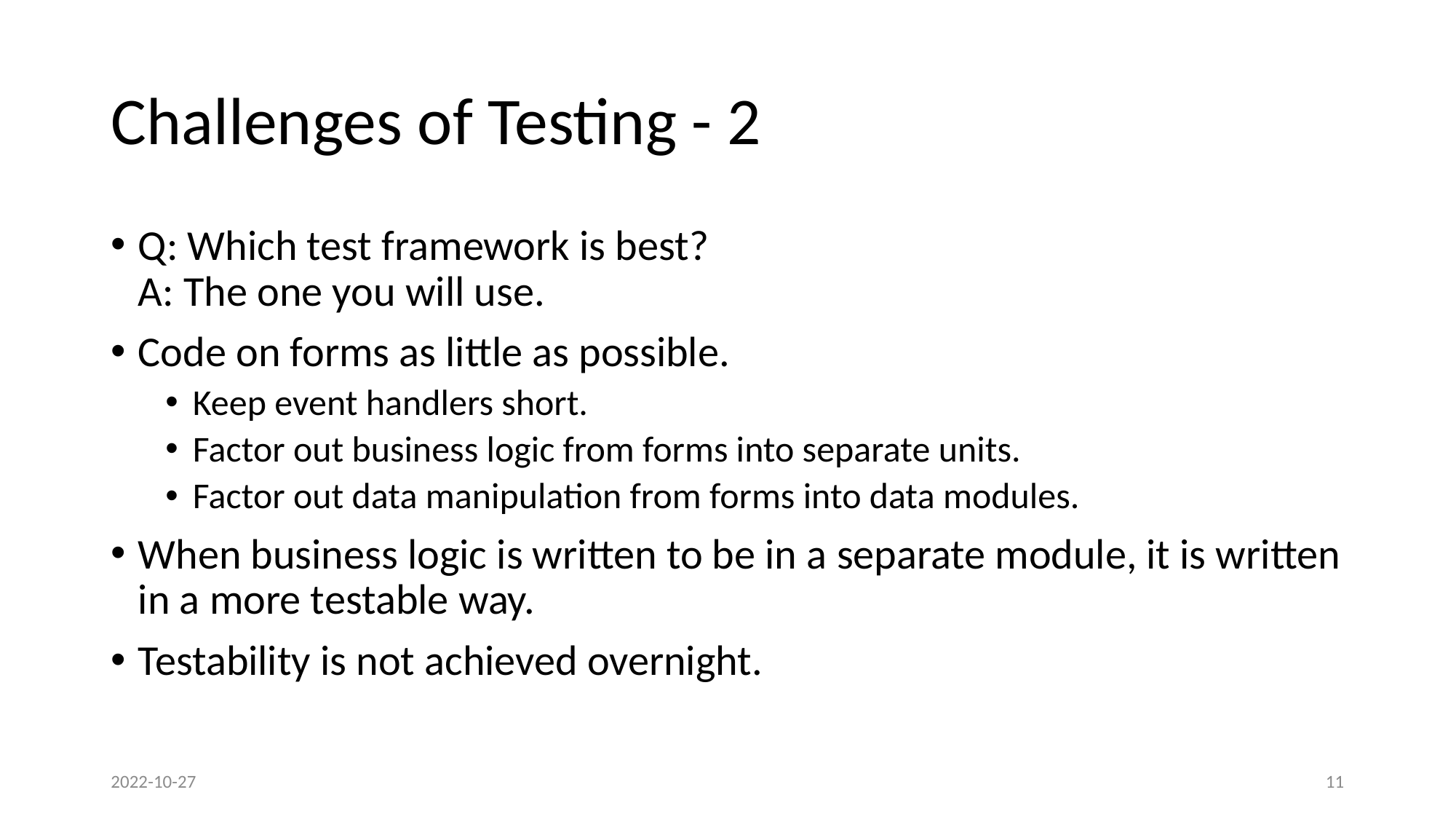

# Challenges of Testing - 2
Q: Which test framework is best?
A: The one you will use.
Code on forms as little as possible.
Keep event handlers short.
Factor out business logic from forms into separate units.
Factor out data manipulation from forms into data modules.
When business logic is written to be in a separate module, it is written in a more testable way.
Testability is not achieved overnight.
2022-10-27
11